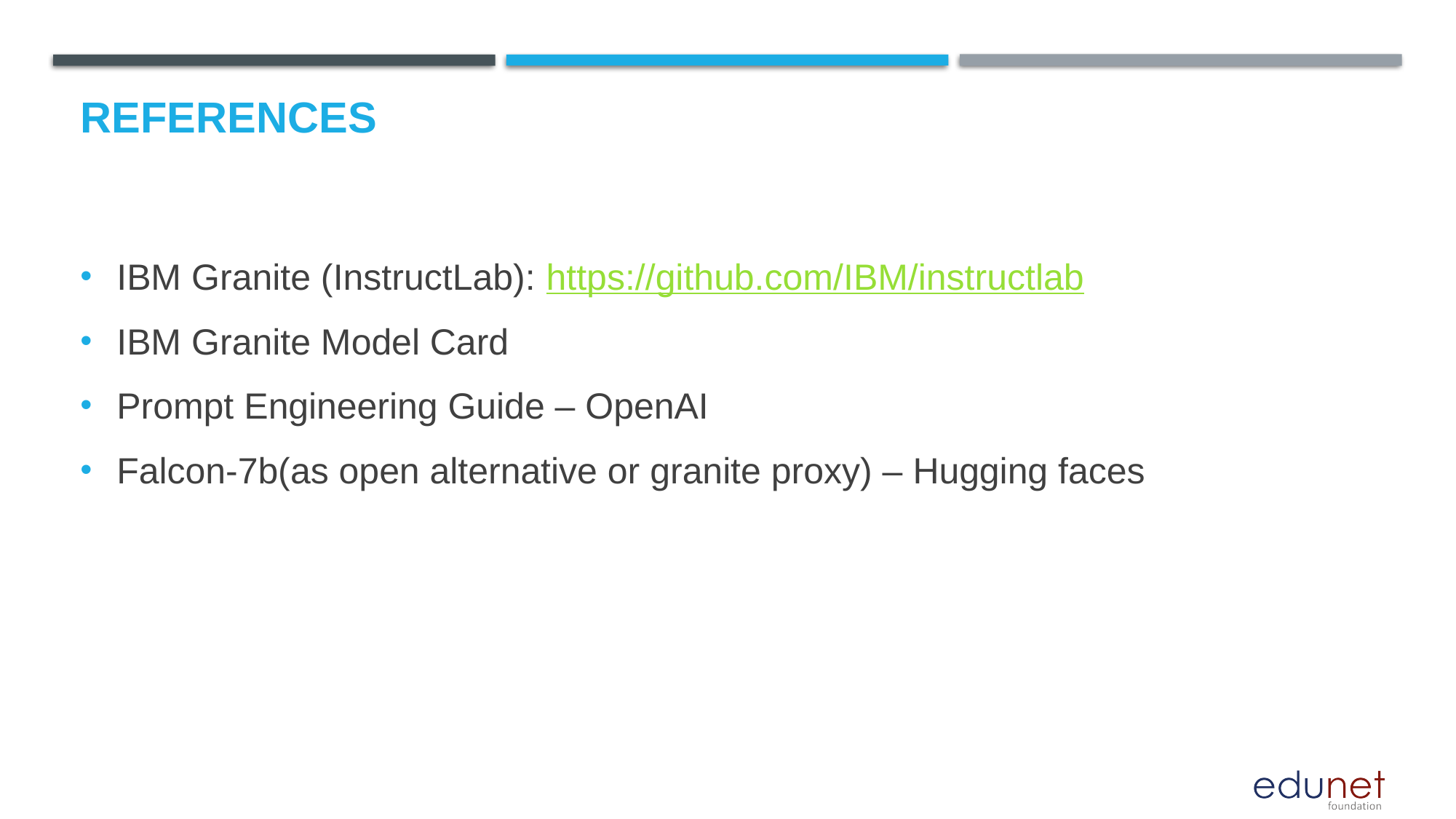

# References
IBM Granite (InstructLab): https://github.com/IBM/instructlab
IBM Granite Model Card
Prompt Engineering Guide – OpenAI
Falcon-7b(as open alternative or granite proxy) – Hugging faces